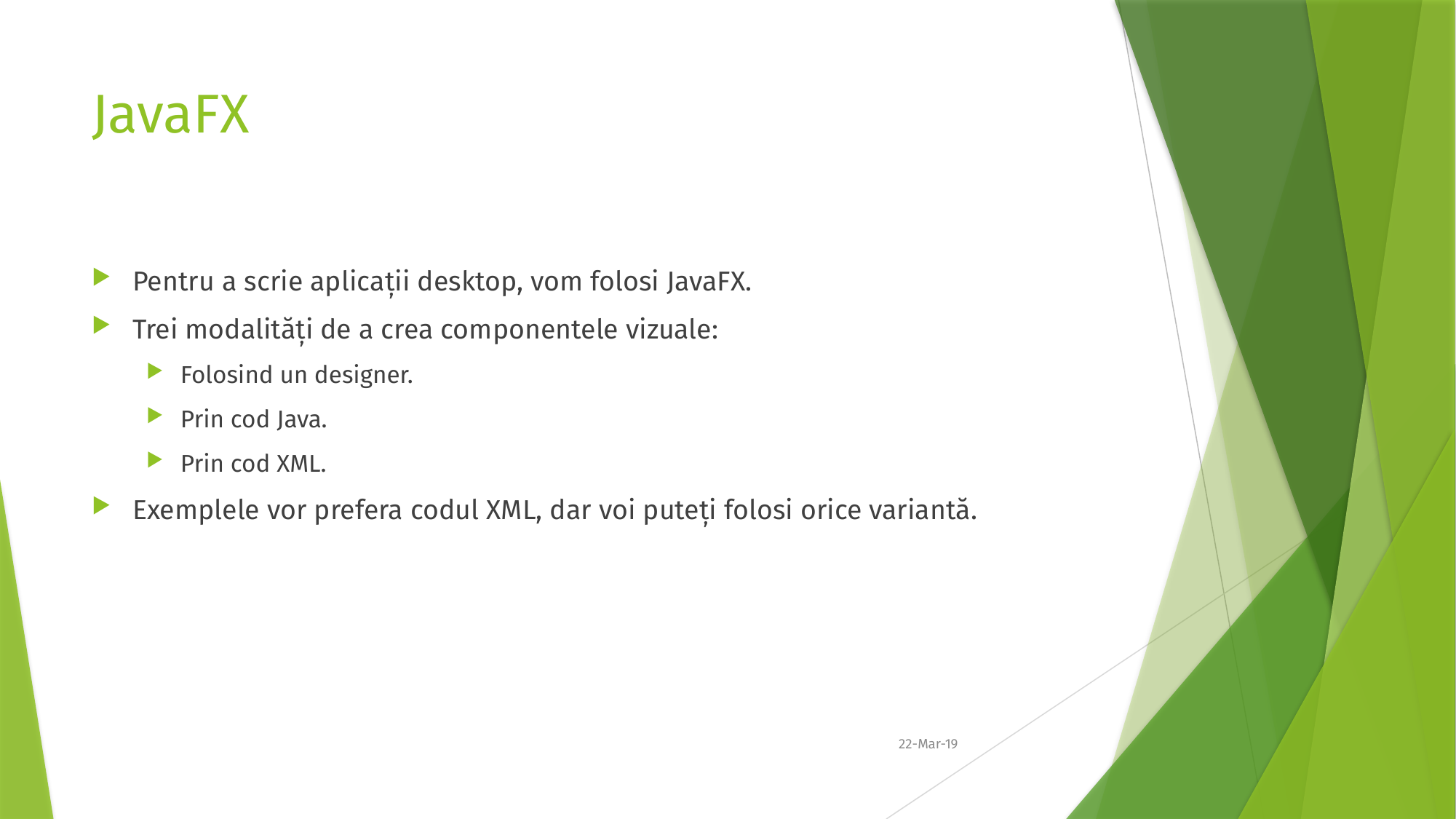

# JavaFX
Pentru a scrie aplicații desktop, vom folosi JavaFX.
Trei modalități de a crea componentele vizuale:
Folosind un designer.
Prin cod Java.
Prin cod XML.
Exemplele vor prefera codul XML, dar voi puteți folosi orice variantă.
22-Mar-19